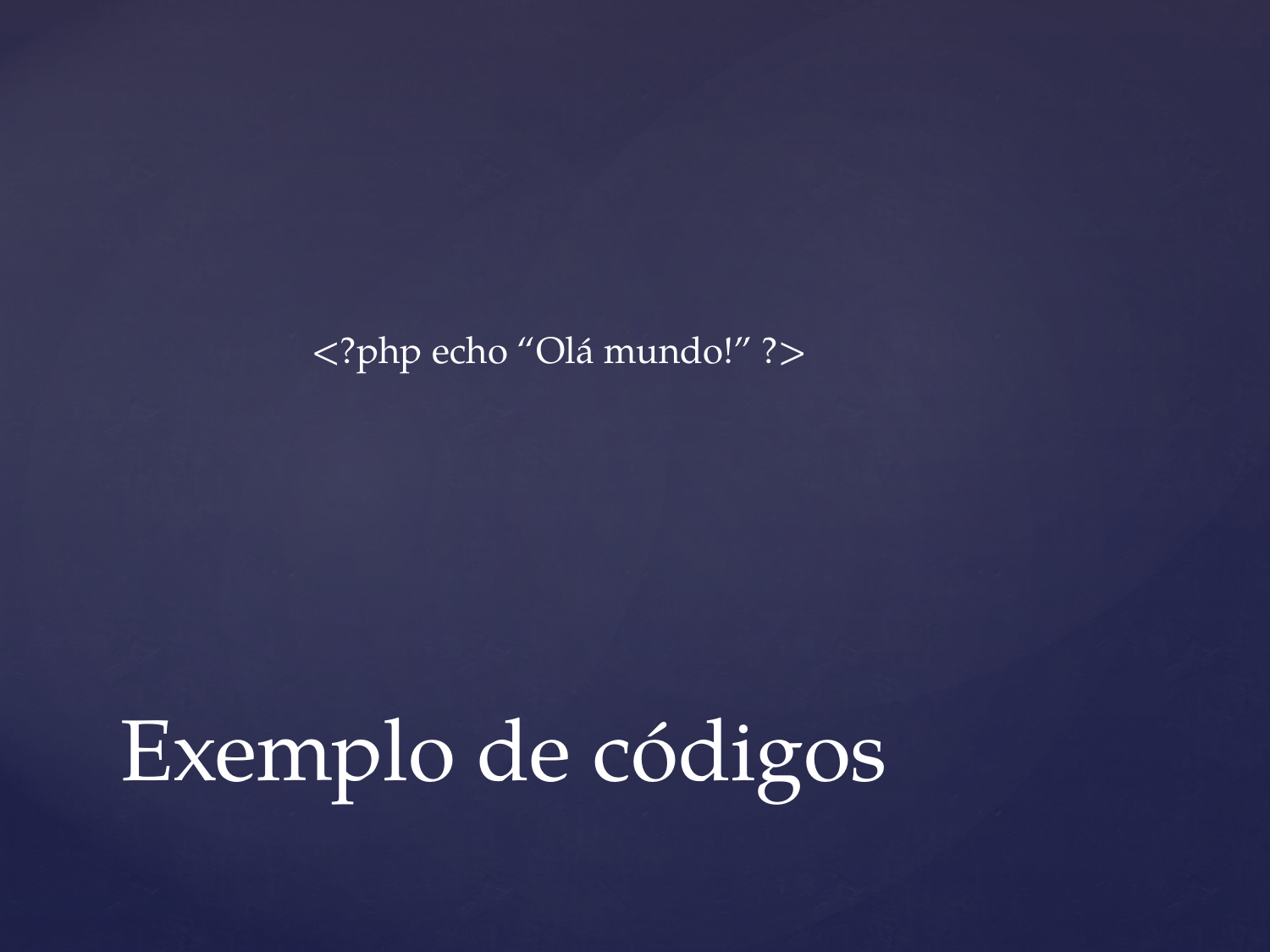

<?php echo “Olá mundo!” ?>
# Exemplo de códigos